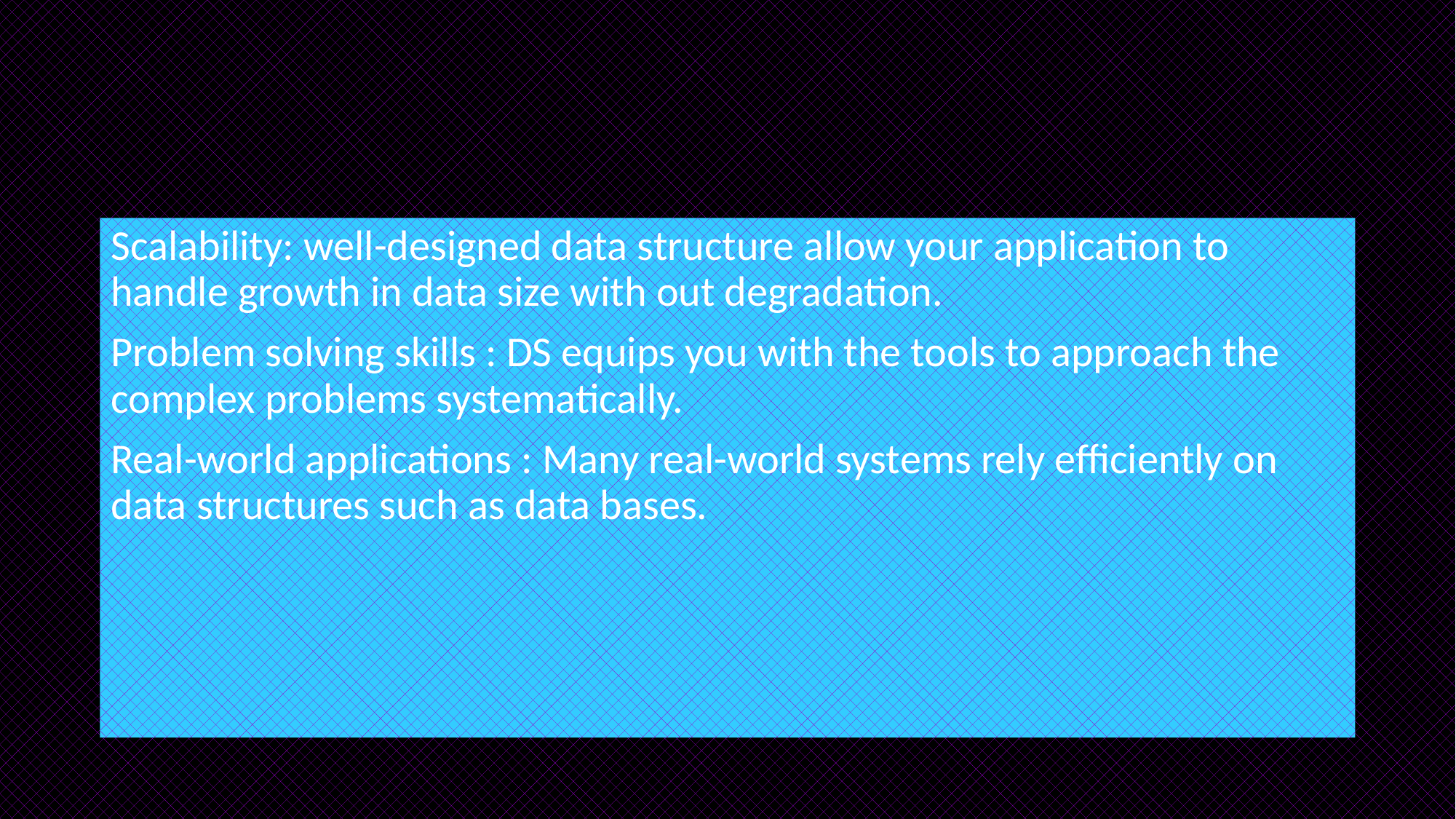

#
Scalability: well-designed data structure allow your application to handle growth in data size with out degradation.
Problem solving skills : DS equips you with the tools to approach the complex problems systematically.
Real-world applications : Many real-world systems rely efficiently on data structures such as data bases.